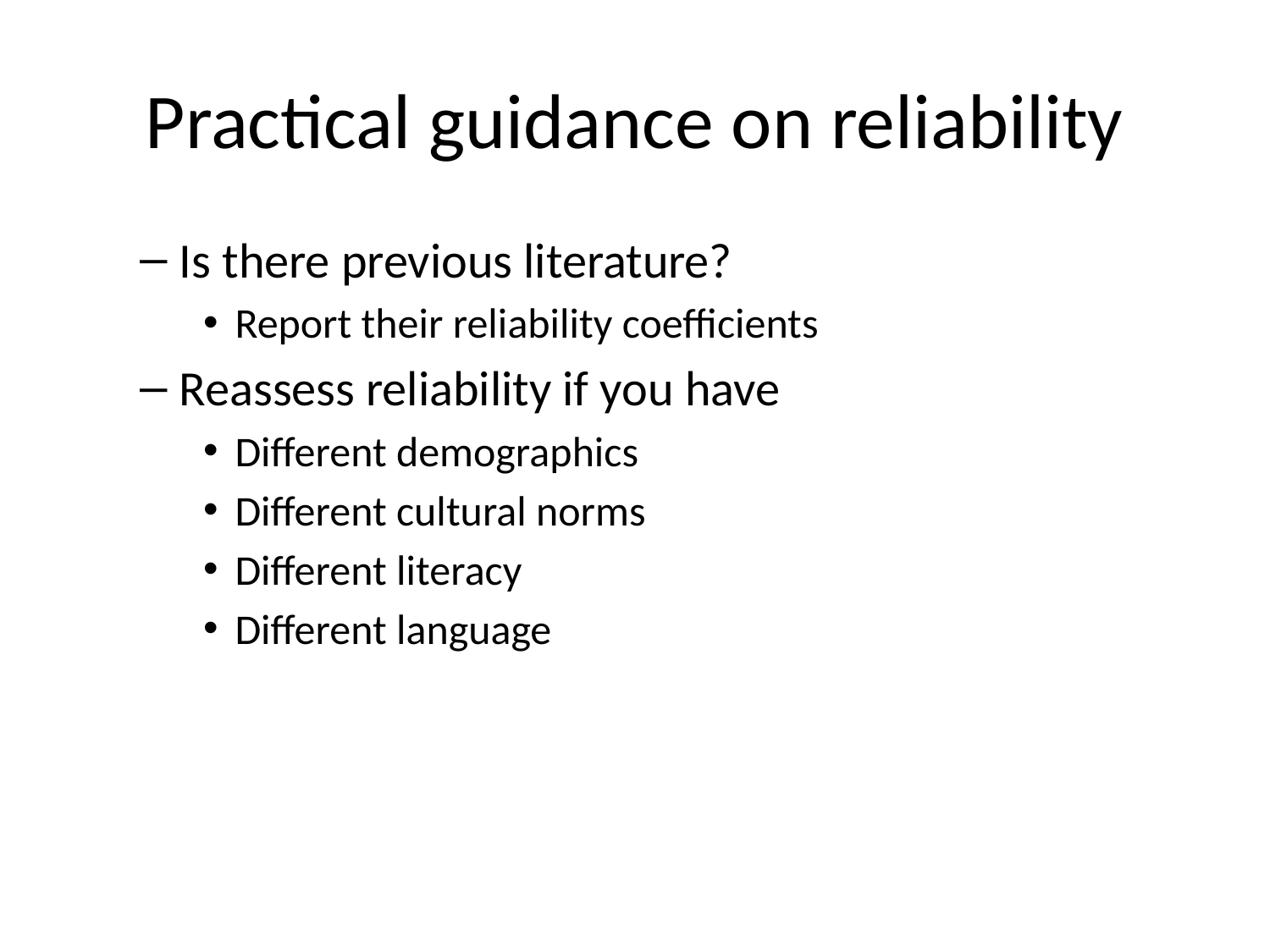

# Practical guidance on reliability
Is there previous literature?
Report their reliability coefficients
Reassess reliability if you have
Different demographics
Different cultural norms
Different literacy
Different language